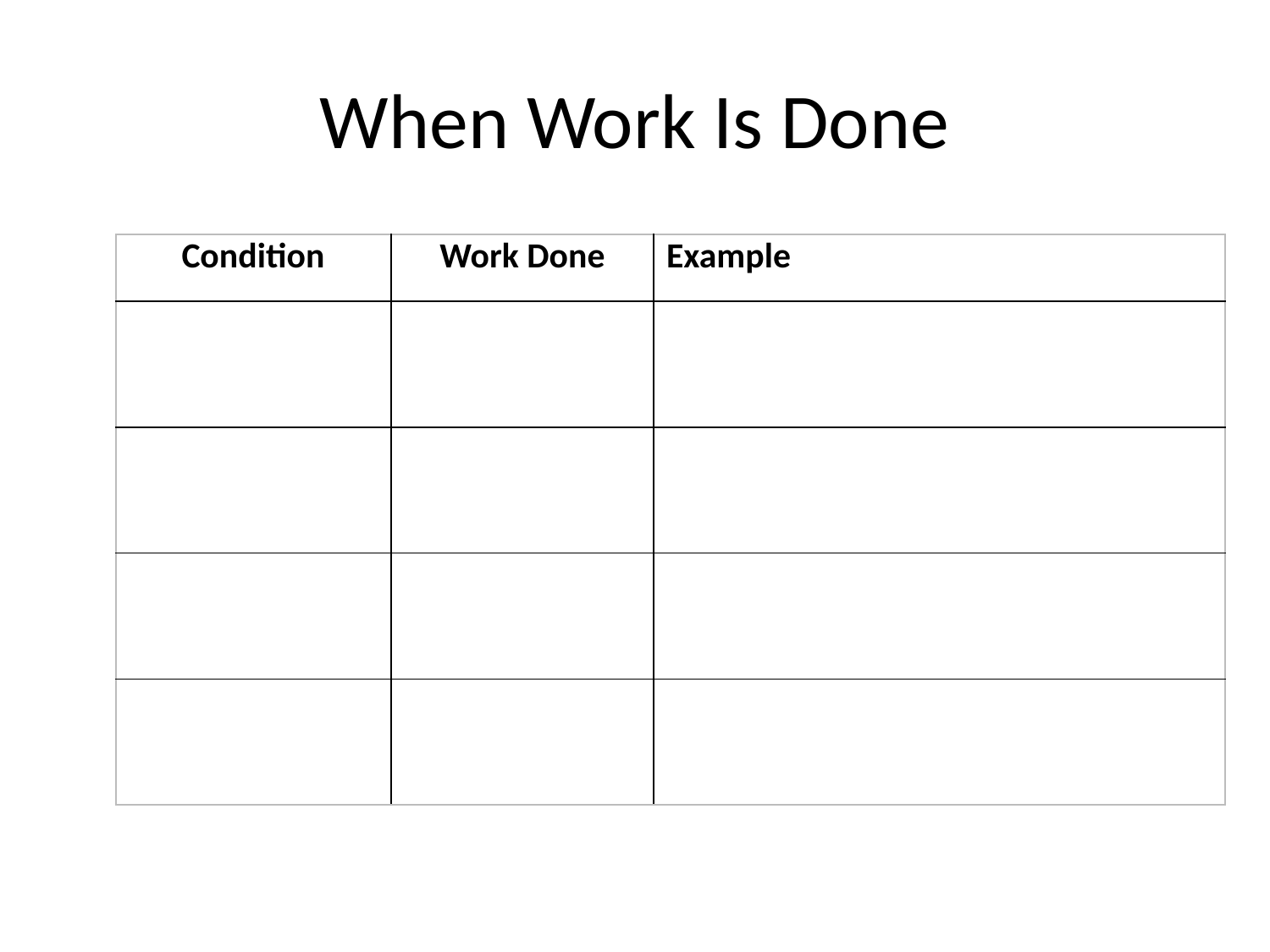

# When Work Is Done
| Condition | Work Done | Example |
| --- | --- | --- |
|  |  |  |
|  |  |  |
|  |  |  |
|  |  |  |